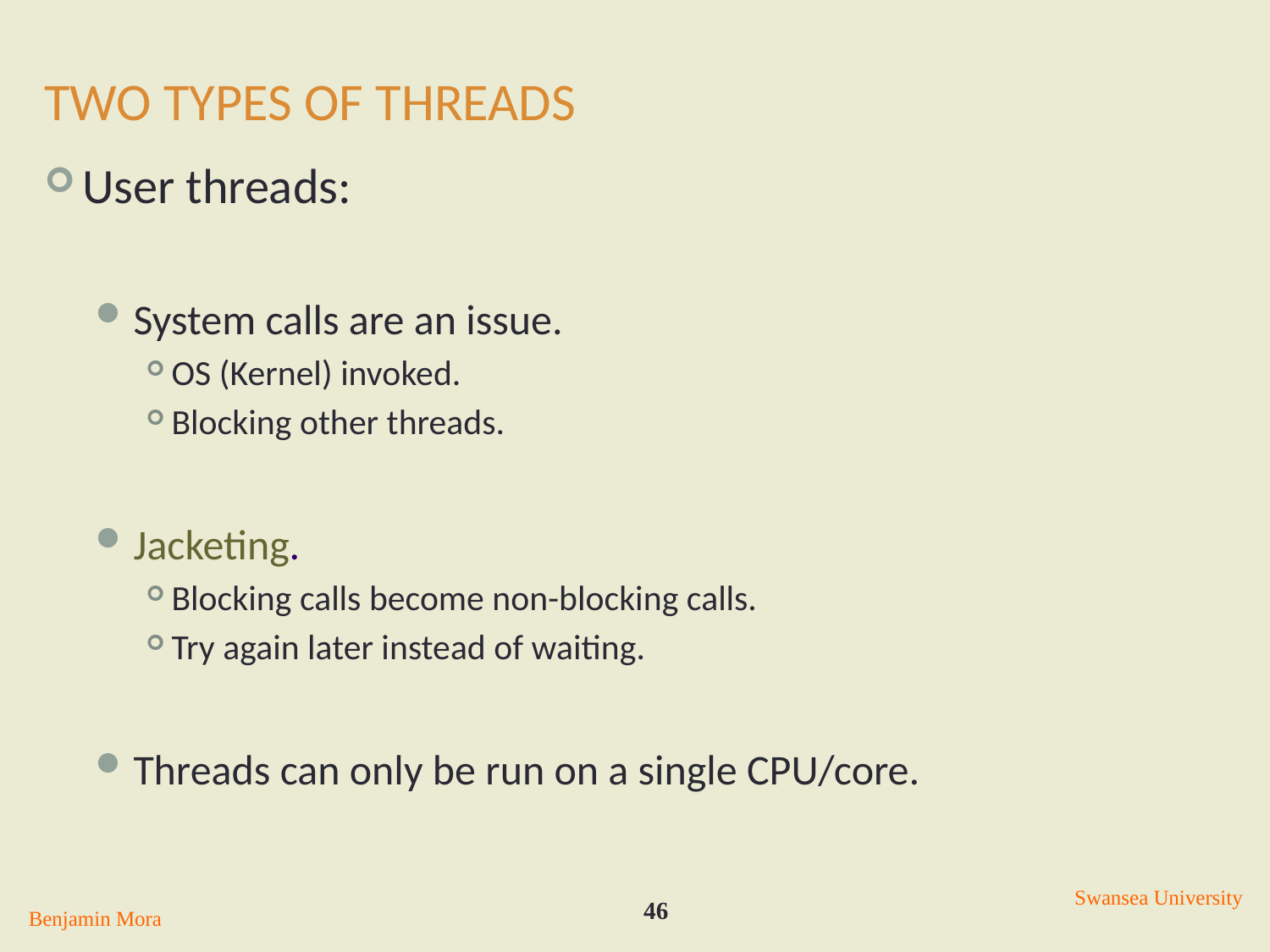

# Two Types of threads
User threads:

System calls are an issue.
OS (Kernel) invoked.
Blocking other threads.

Jacketing.
Blocking calls become non-blocking calls.
Try again later instead of waiting.

Threads can only be run on a single CPU/core.

Swansea University
46
Benjamin Mora